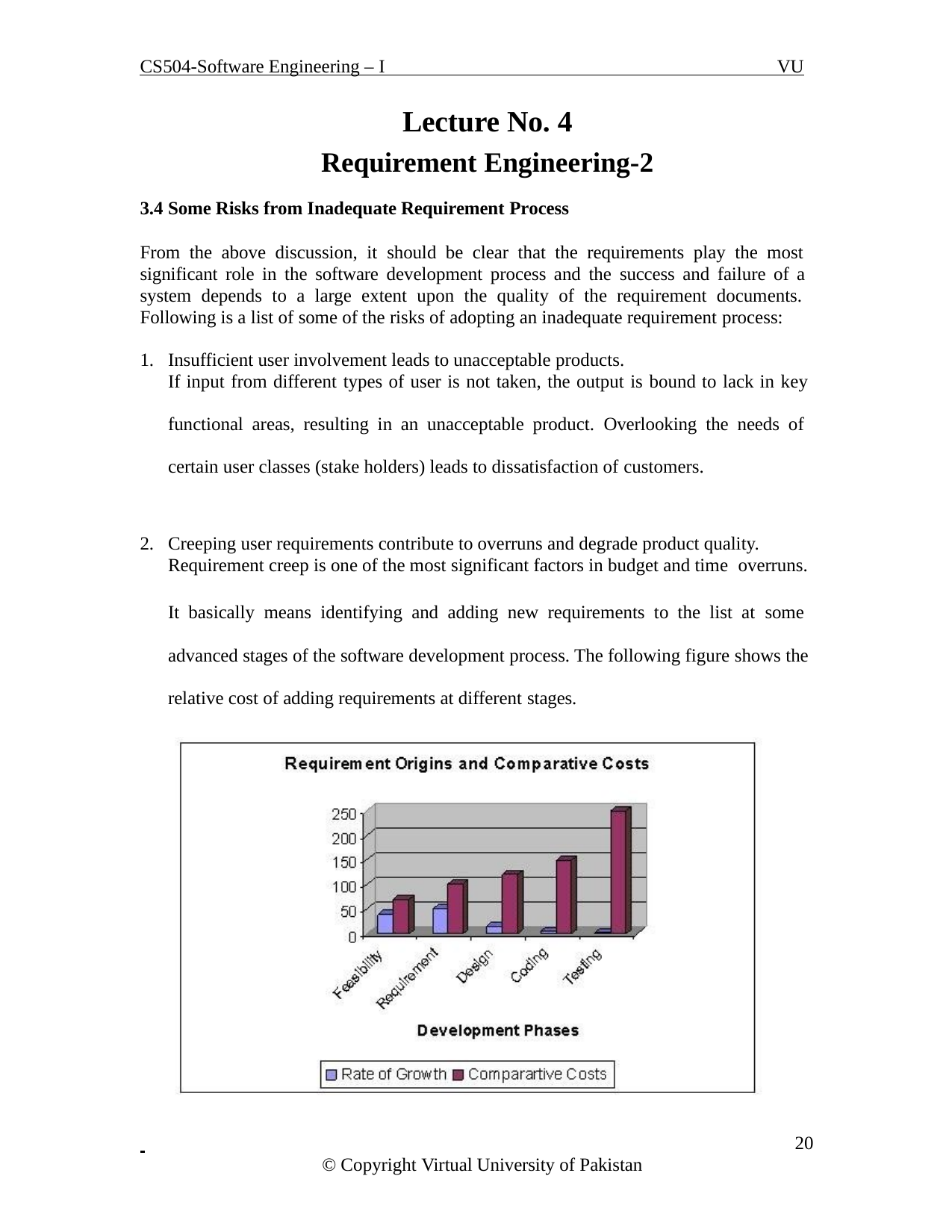

CS504-Software Engineering – I
VU

Lecture No. 4
Requirement Engineering-2
3.4 Some Risks from Inadequate Requirement Process

From the above discussion, it should be clear that the requirements play the most  significant role in the software development process and the success and failure of a  system depends to a large extent upon the quality of the requirement documents.  Following is a list of some of the risks of adopting an inadequate requirement process:

Insufficient user involvement leads to unacceptable products.
If input from different types of user is not taken, the output is bound to lack in key
functional areas, resulting in an unacceptable product. Overlooking the needs of  certain user classes (stake holders) leads to dissatisfaction of customers.

Creeping user requirements contribute to overruns and degrade product quality.  Requirement creep is one of the most significant factors in budget and time  overruns.
It basically means identifying and adding new requirements to the list at some  advanced stages of the software development process. The following figure shows the  relative cost of adding requirements at different stages.

 	  20
© Copyright Virtual University of Pakistan